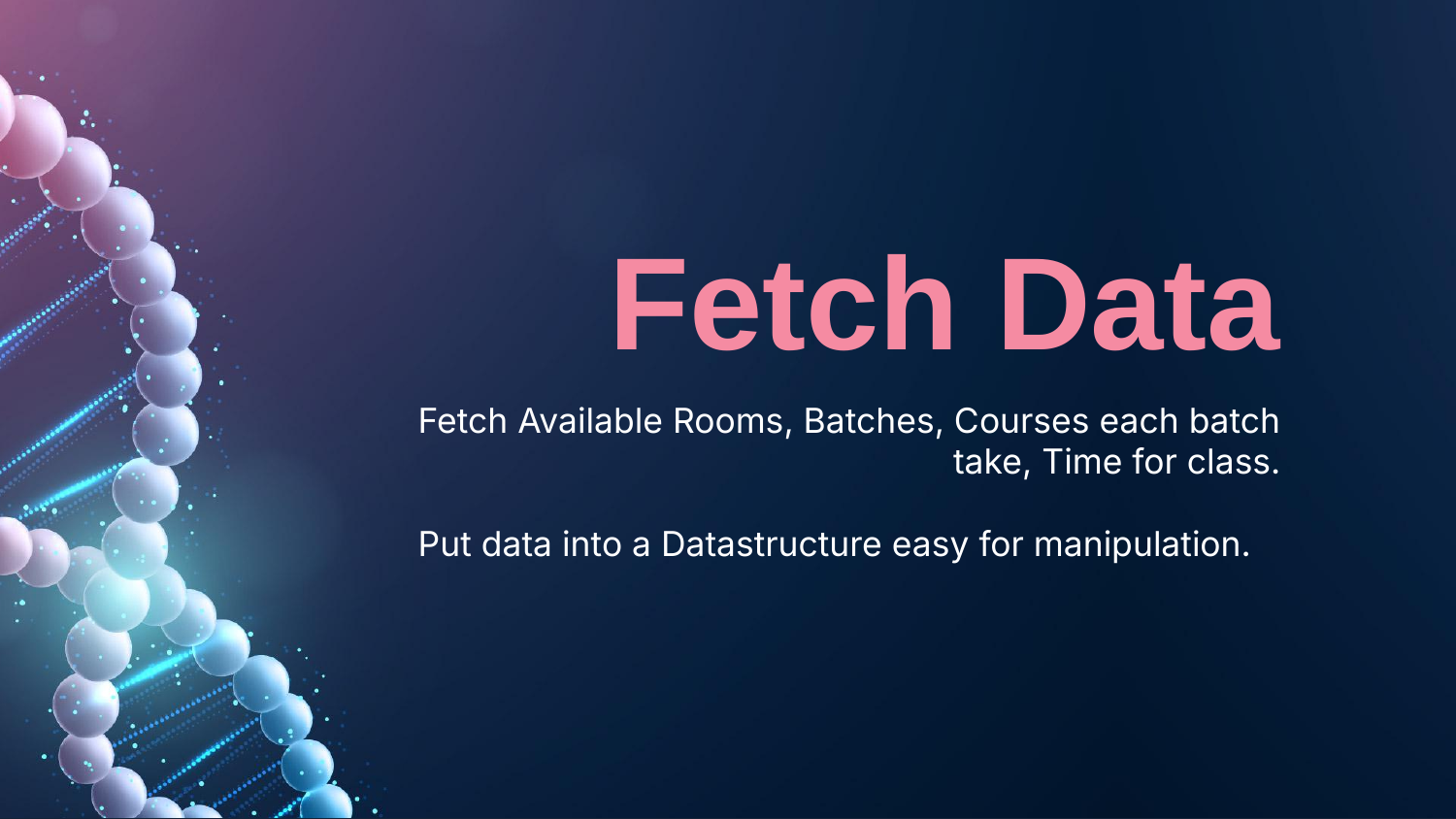

# Fetch Data
Fetch Available Rooms, Batches, Courses each batch take, Time for class.

Put data into a Datastructure easy for manipulation.